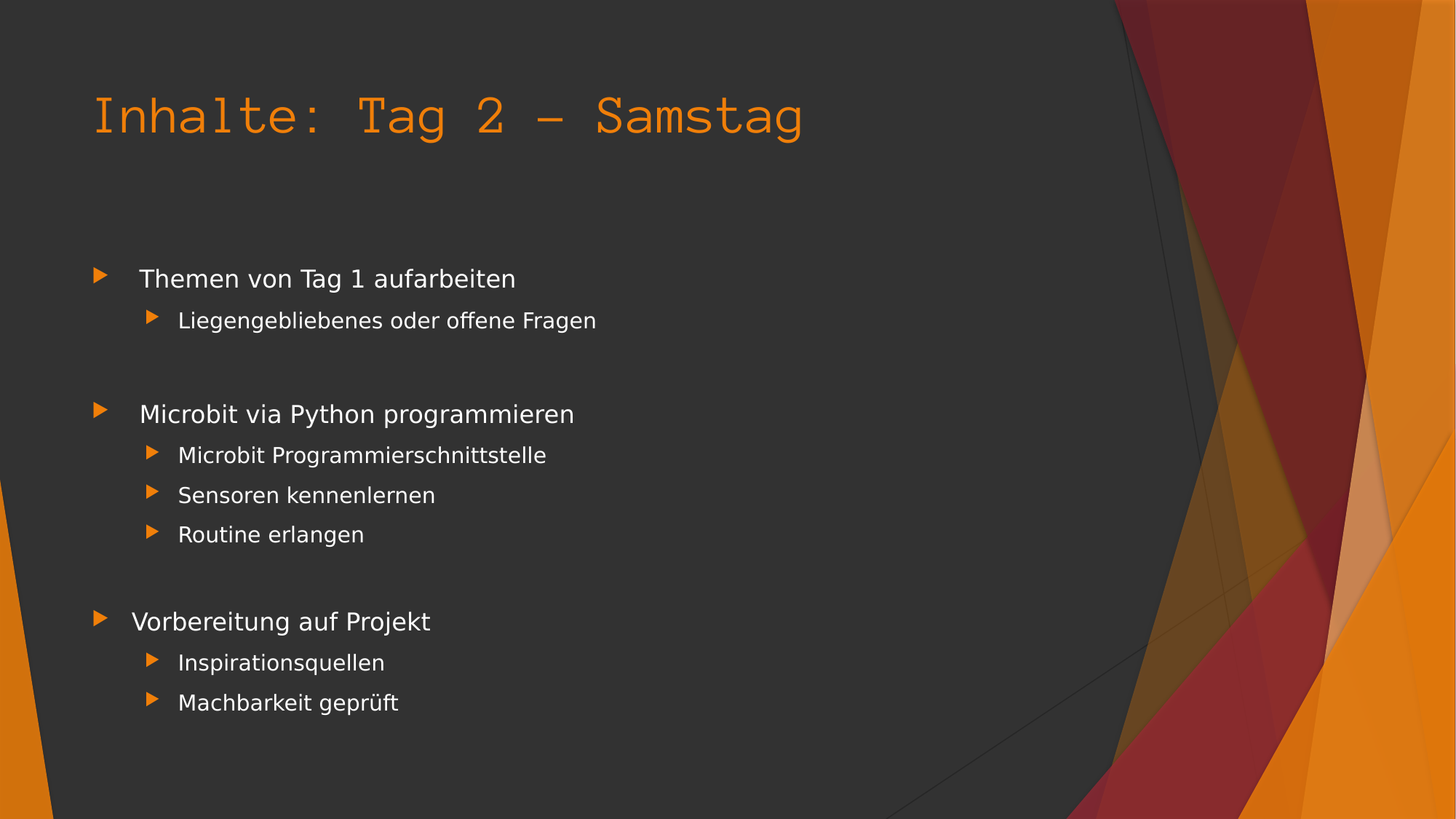

# Inhalte: Tag 2 - Samstag
 Themen von Tag 1 aufarbeiten
Liegengebliebenes oder offene Fragen
 Microbit via Python programmieren
Microbit Programmierschnittstelle
Sensoren kennenlernen
Routine erlangen

Vorbereitung auf Projekt
Inspirationsquellen
Machbarkeit geprüft